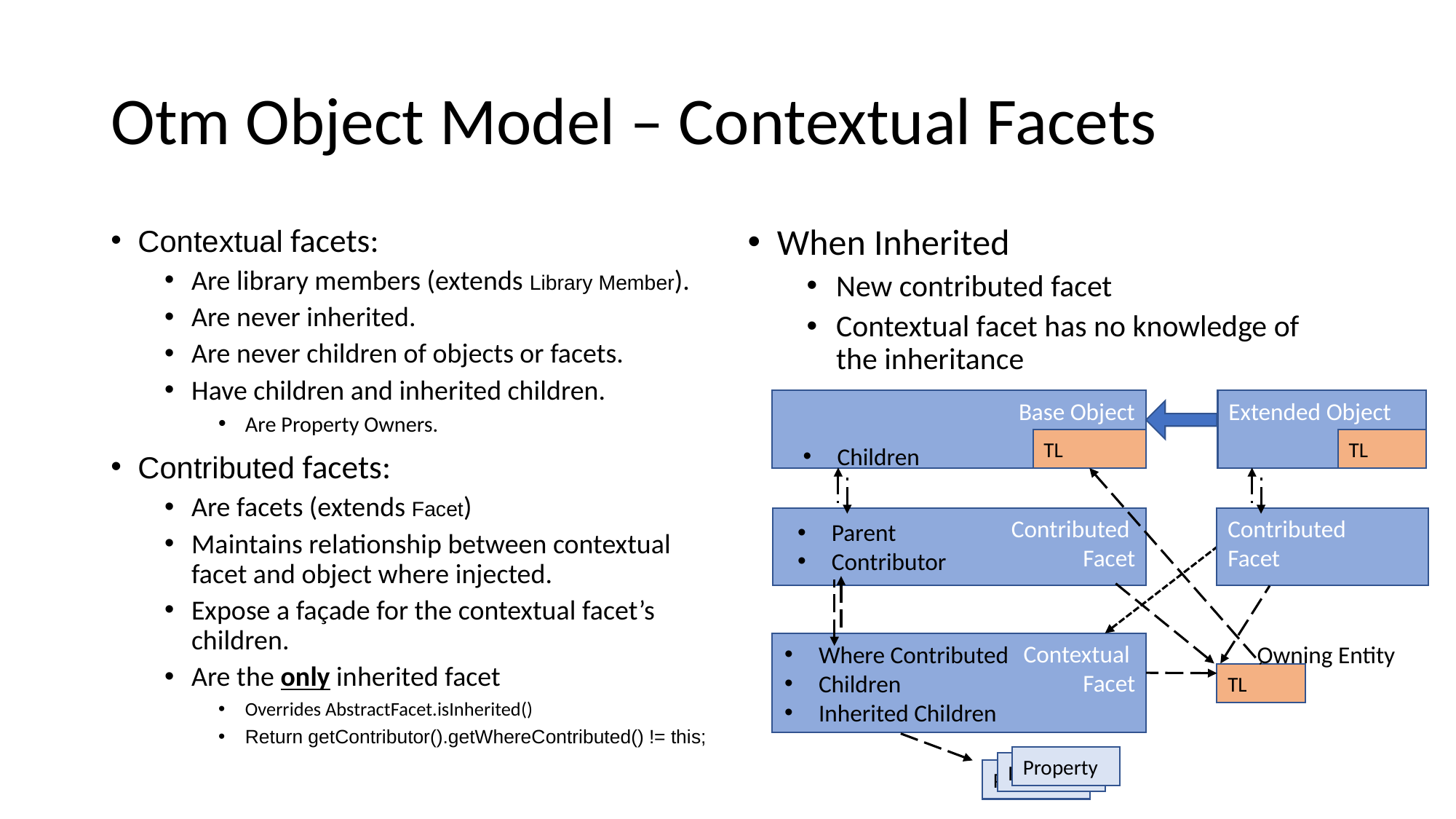

# Otm Object Model – Contextual Facets
Contextual facets:
Are library members (extends Library Member).
Are never inherited.
Are never children of objects or facets.
Have children and inherited children.
Are Property Owners.
Contributed facets:
Are facets (extends Facet)
Maintains relationship between contextual facet and object where injected.
Expose a façade for the contextual facet’s children.
Are the only inherited facet
Overrides AbstractFacet.isInherited()
Return getContributor().getWhereContributed() != this;
When Inherited
New contributed facet
Contextual facet has no knowledge of the inheritance

Extended Object
Base Object

Children
TL
TL
Contributed
Facet
Parent
Contributor
Contributed
Facet
Contextual
Facet
Where Contributed
Children
Inherited Children
Owning Entity
TL
Property
Property
Property